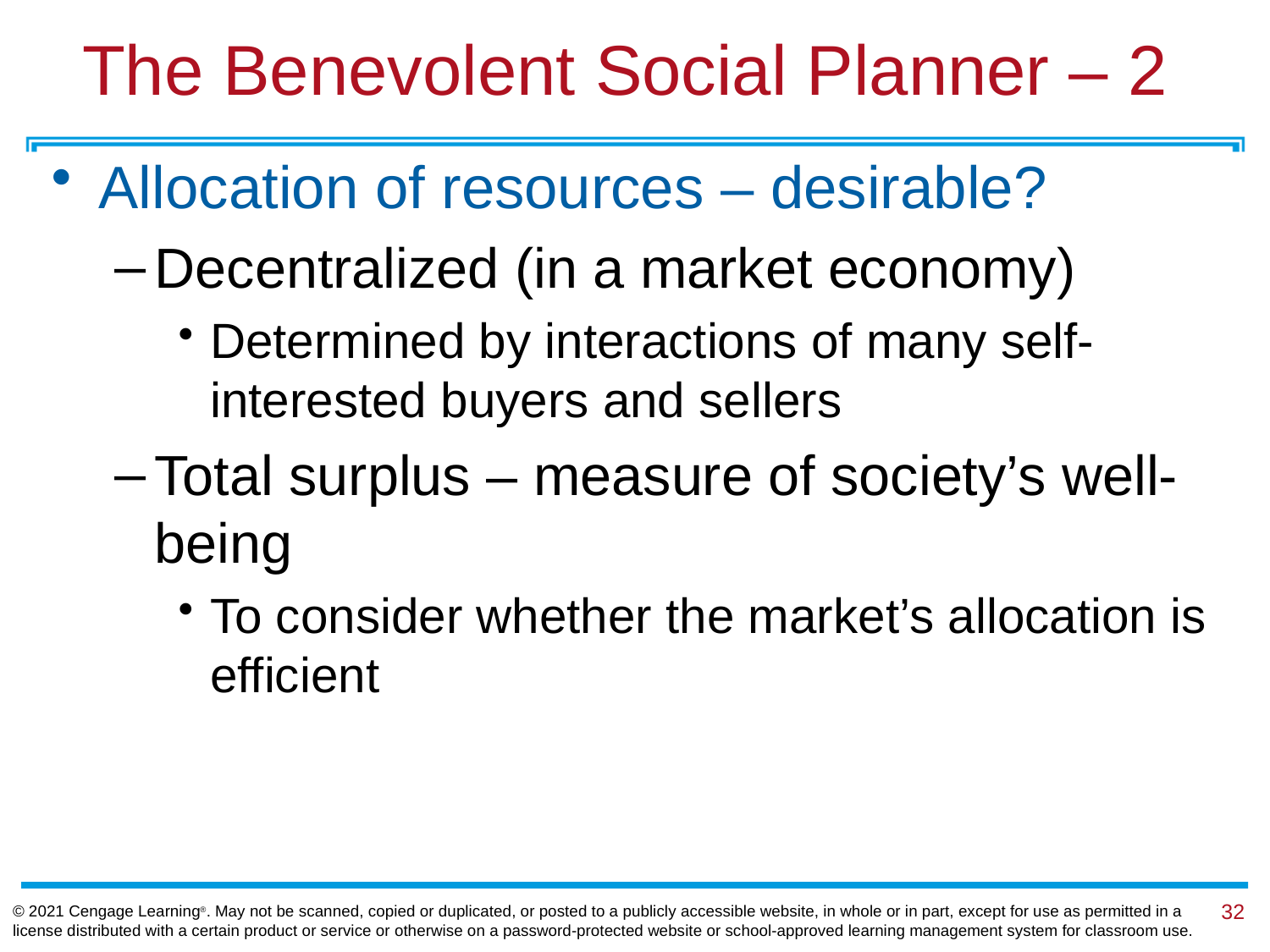

# The Benevolent Social Planner – 2
Allocation of resources – desirable?
Decentralized (in a market economy)
Determined by interactions of many self-interested buyers and sellers
Total surplus – measure of society’s well-being
To consider whether the market’s allocation is efficient
32